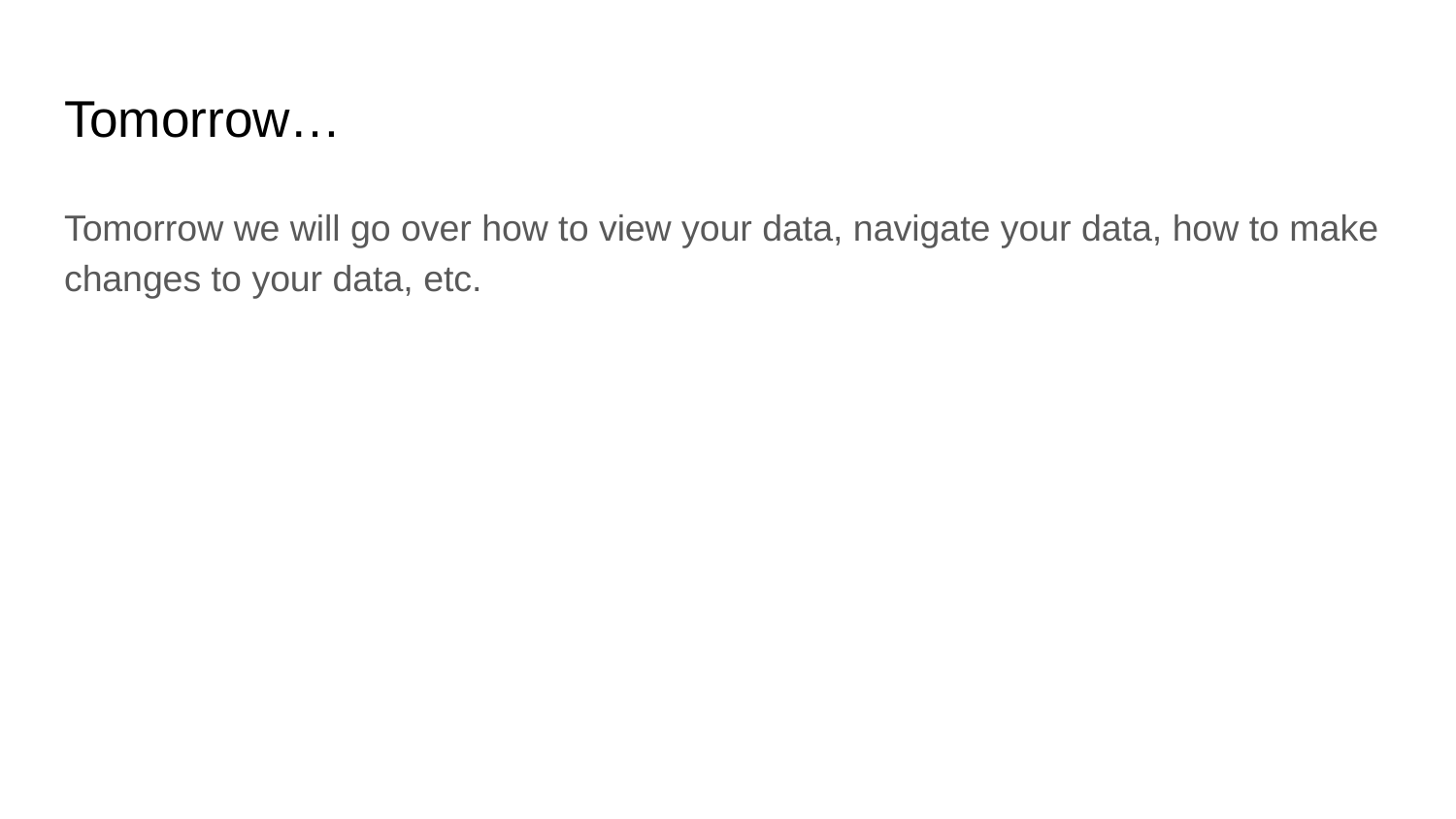

# Tomorrow…
Tomorrow we will go over how to view your data, navigate your data, how to make changes to your data, etc.